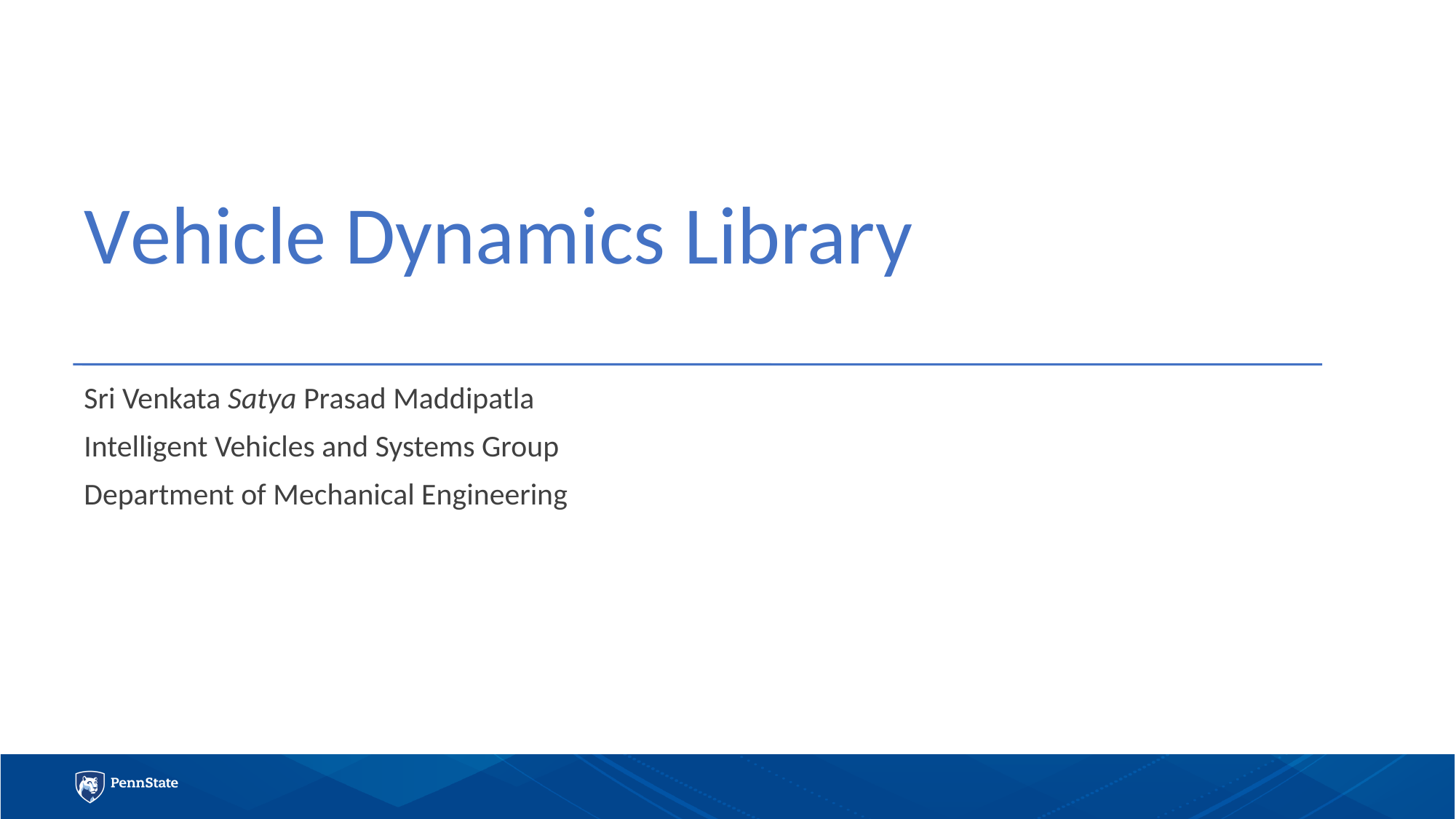

# Vehicle Dynamics Library
Sri Venkata Satya Prasad Maddipatla
Intelligent Vehicles and Systems Group
Department of Mechanical Engineering